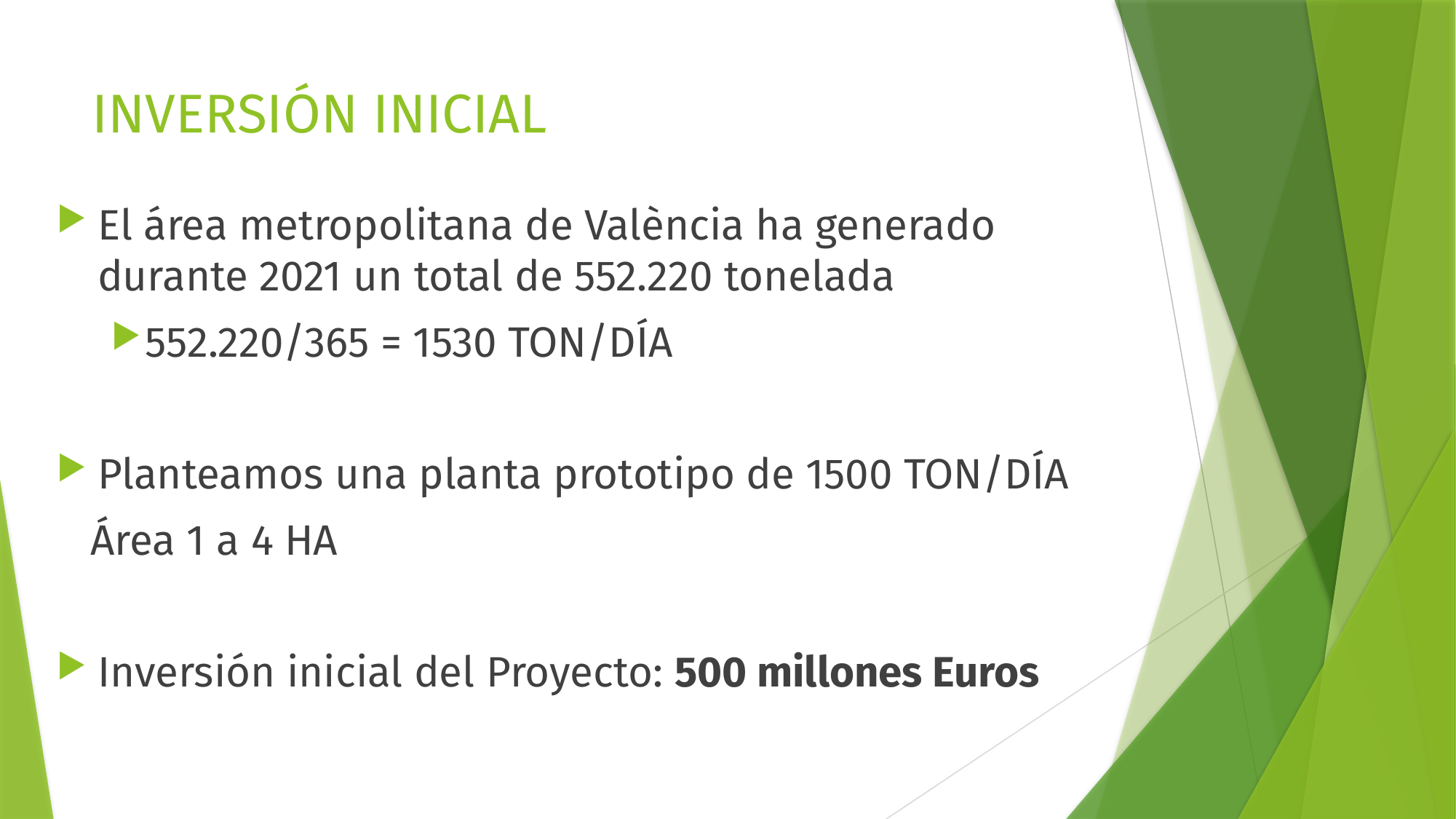

# INVERSIÓN INICIAL
El área metropolitana de València ha generado durante 2021 un total de 552.220 tonelada
552.220/365 = 1530 TON/DÍA

Planteamos una planta prototipo de 1500 TON/DÍA
   Área 1 a 4 HA

Inversión inicial del Proyecto: 500 millones Euros